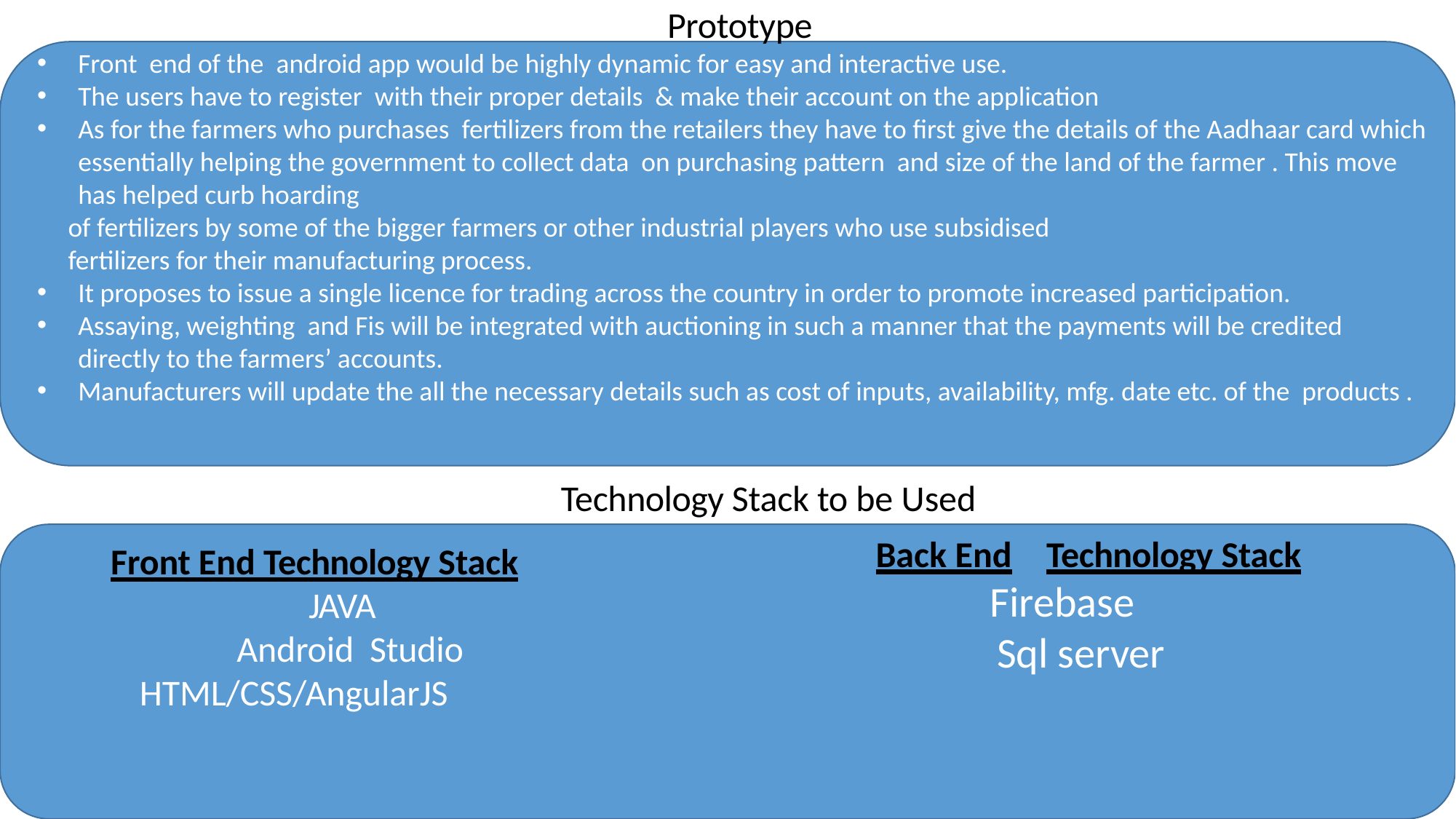

Prototype
Front  end of the  android app would be highly dynamic for easy and interactive use.
The users have to register  with their proper details  & make their account on the application
As for the farmers who purchases  fertilizers from the retailers they have to first give the details of the Aadhaar card which essentially helping the government to collect data  on purchasing pattern  and size of the land of the farmer . This move has helped curb hoarding
     of fertilizers by some of the bigger farmers or other industrial players who use subsidised
     fertilizers for their manufacturing process.
It proposes to issue a single licence for trading across the country in order to promote increased participation.
Assaying, weighting  and Fis will be integrated with auctioning in such a manner that the payments will be credited directly to the farmers’ accounts.
Manufacturers will update the all the necessary details such as cost of inputs, availability, mfg. date etc. of the  products .
Technology Stack to be Used

Back End	Technology Stack
Firebase
Sql server
Front End Technology Stack
JAVA
 Android  Studio
HTML/CSS/AngularJS